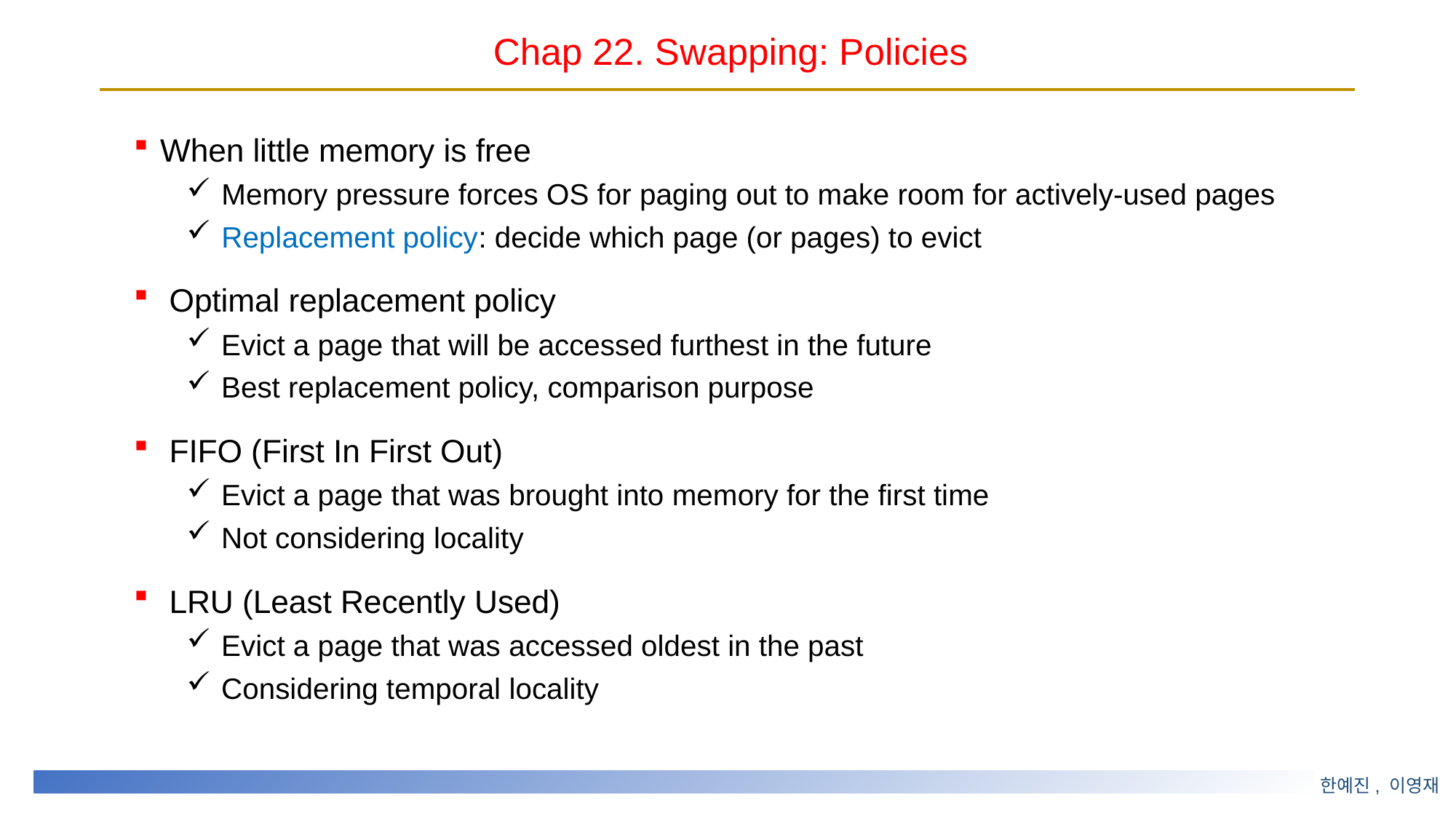

# Chap 22. Swapping: Policies
When little memory is free
 Memory pressure forces OS for paging out to make room for actively-used pages
 Replacement policy: decide which page (or pages) to evict

 Optimal replacement policy
 Evict a page that will be accessed furthest in the future
 Best replacement policy, comparison purpose

 FIFO (First In First Out)
 Evict a page that was brought into memory for the first time
 Not considering locality

 LRU (Least Recently Used)
 Evict a page that was accessed oldest in the past
 Considering temporal locality